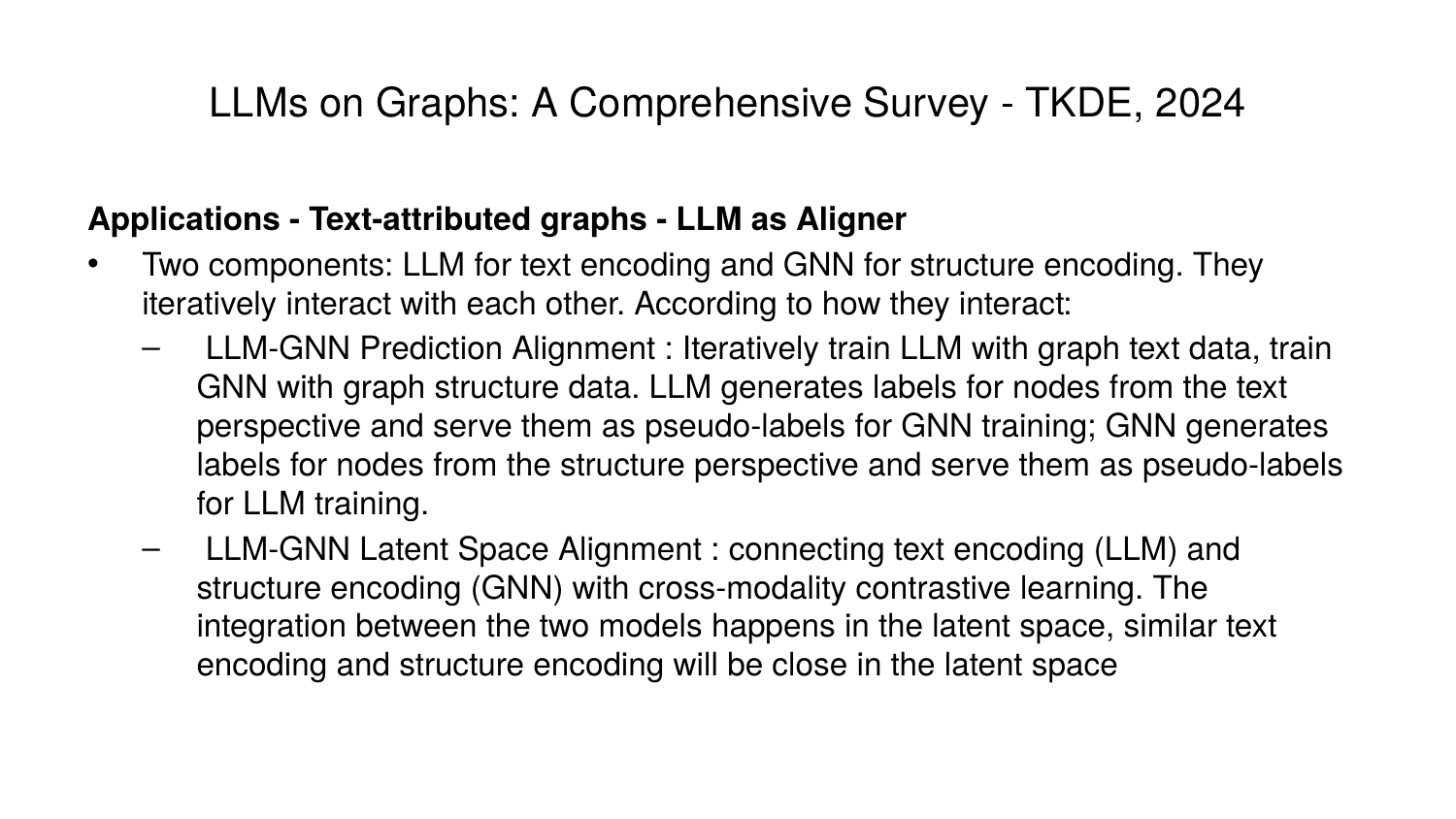

# LLMs on Graphs: A Comprehensive Survey - TKDE, 2024
Applications - Text-attributed graphs - LLM as Aligner
Two components: LLM for text encoding and GNN for structure encoding. They iteratively interact with each other. According to how they interact:
 LLM-GNN Prediction Alignment : Iteratively train LLM with graph text data, train GNN with graph structure data. LLM generates labels for nodes from the text perspective and serve them as pseudo-labels for GNN training; GNN generates labels for nodes from the structure perspective and serve them as pseudo-labels for LLM training.
 LLM-GNN Latent Space Alignment : connecting text encoding (LLM) and structure encoding (GNN) with cross-modality contrastive learning. The integration between the two models happens in the latent space, similar text encoding and structure encoding will be close in the latent space